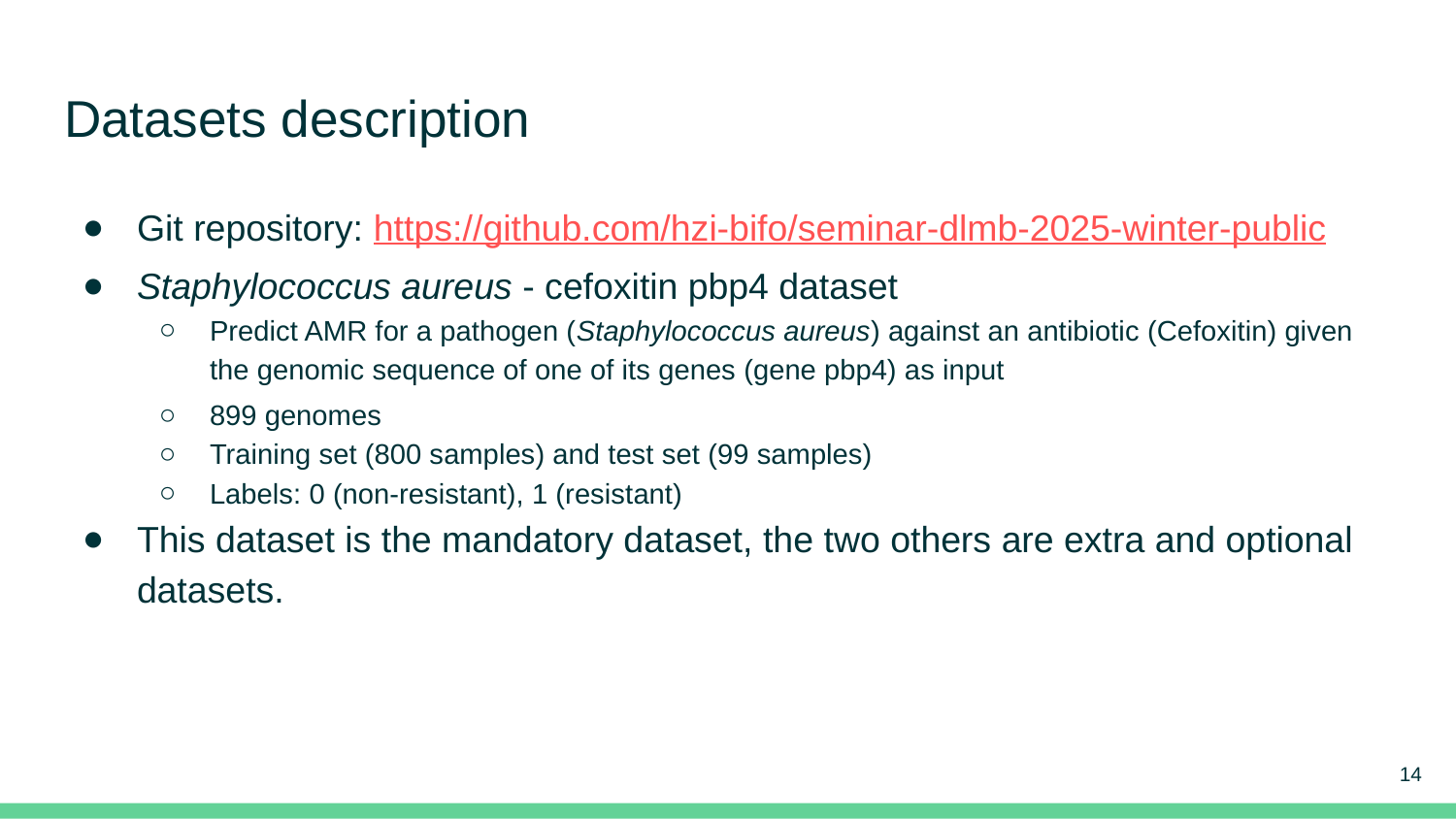

# Datasets description
Git repository: https://github.com/hzi-bifo/seminar-dlmb-2025-winter-public
Staphylococcus aureus - cefoxitin pbp4 dataset
Predict AMR for a pathogen (Staphylococcus aureus) against an antibiotic (Cefoxitin) given the genomic sequence of one of its genes (gene pbp4) as input
899 genomes
Training set (800 samples) and test set (99 samples)
Labels: 0 (non-resistant), 1 (resistant)
This dataset is the mandatory dataset, the two others are extra and optional datasets.
14